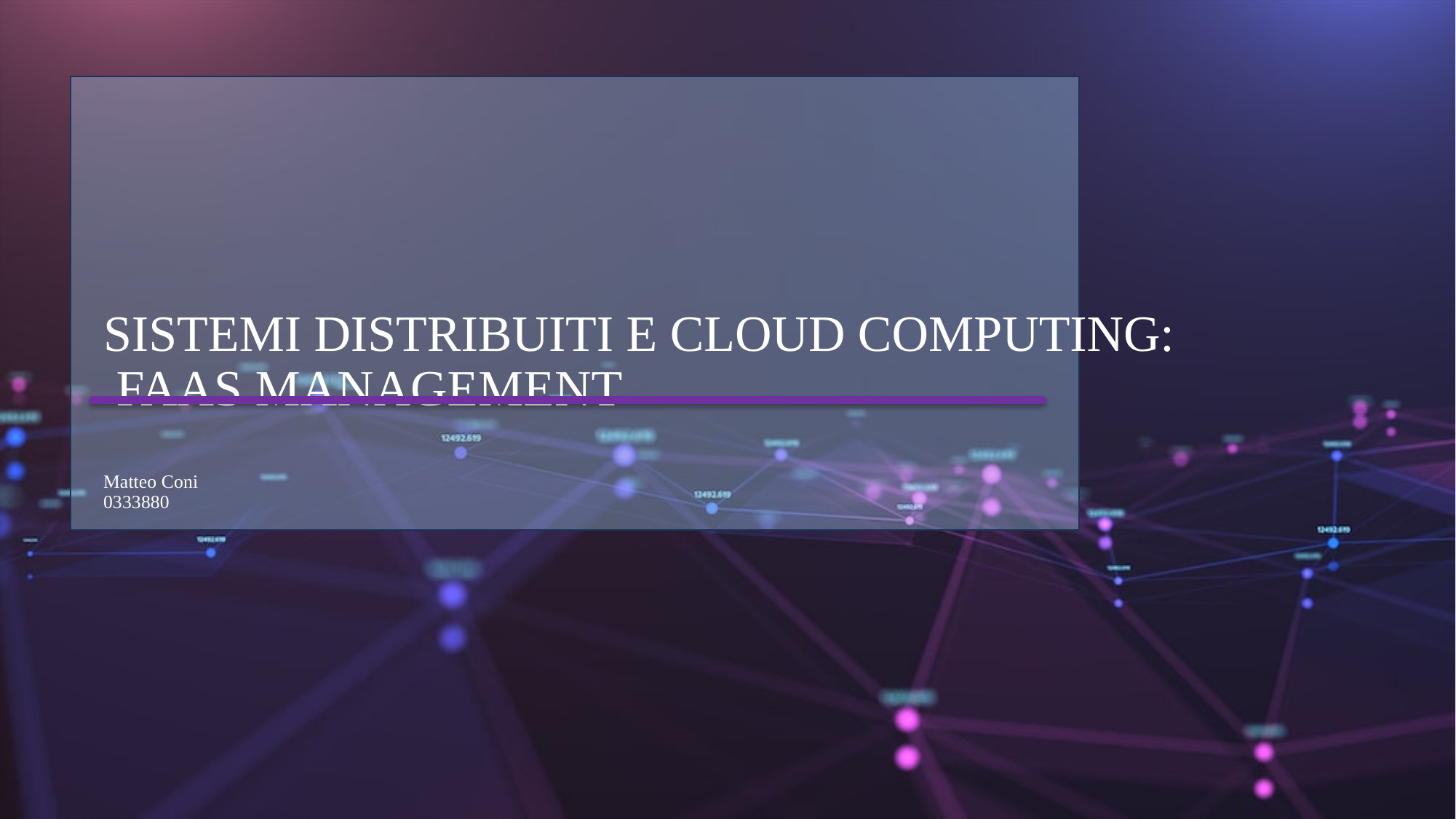

# SISTEMI DISTRIBUITI E CLOUD COMPUTING: FAAS MANAGEMENT Matteo Coni 0333880